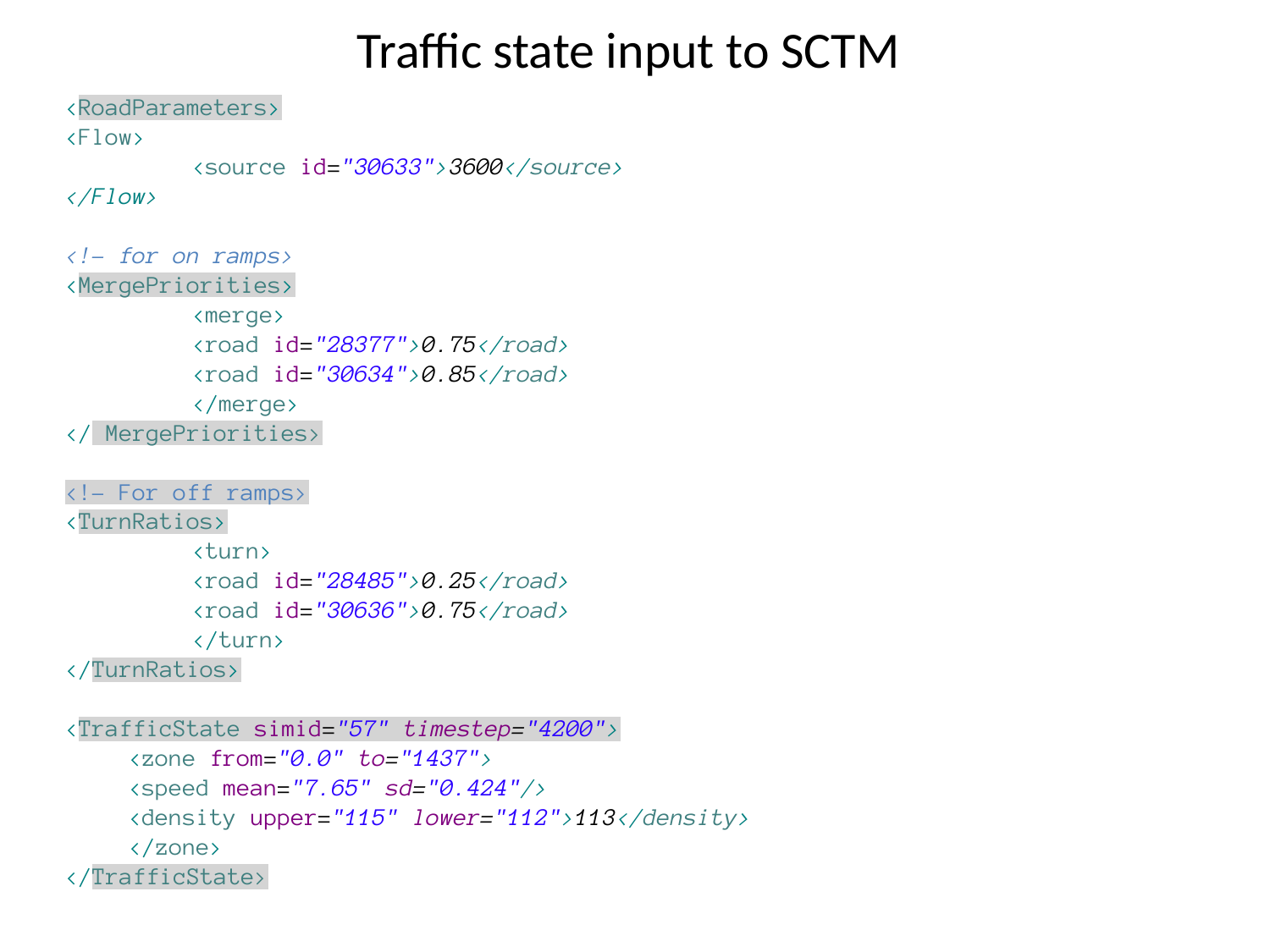

# Traffic state input to SCTM
<RoadParameters>
<Flow>
	<source id="30633">3600</source>
</Flow>

<!– for on ramps>
<MergePriorities>
<merge>
<road id="28377">0.75</road>
<road id="30634">0.85</road>
</merge>
</ MergePriorities>

<!– For off ramps>
<TurnRatios>
<turn>
<road id="28485">0.25</road>
<road id="30636">0.75</road>
</turn>
</TurnRatios>

<TrafficState simid="57" timestep="4200">
<zone from="0.0" to="1437">
<speed mean="7.65" sd="0.424"/>
<density upper="115" lower="112">113</density>
</zone>
</TrafficState>